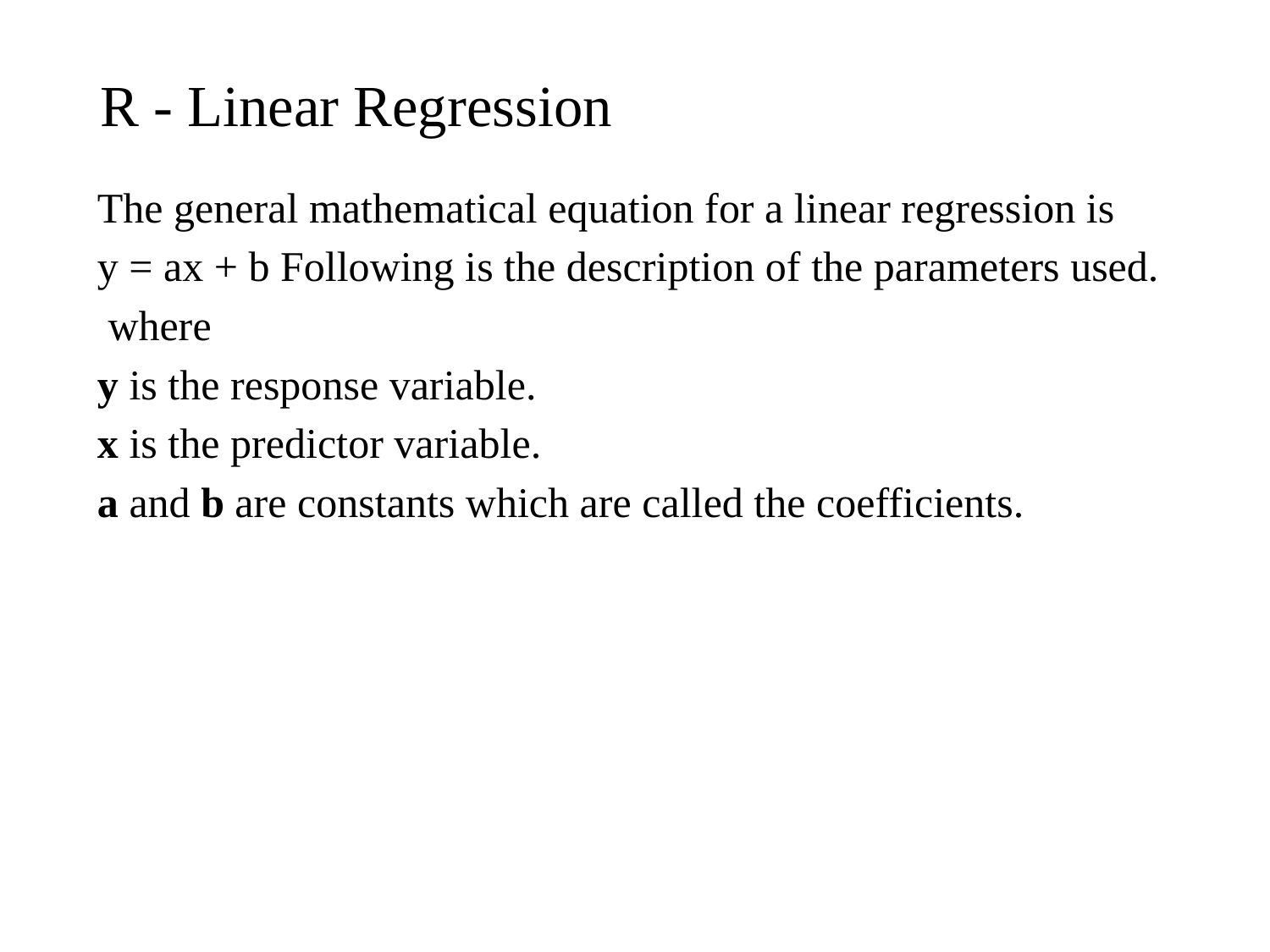

# R - Linear Regression
The general mathematical equation for a linear regression is
y = ax + b Following is the description of the parameters used.
 where
y is the response variable.
x is the predictor variable.
a and b are constants which are called the coefficients.